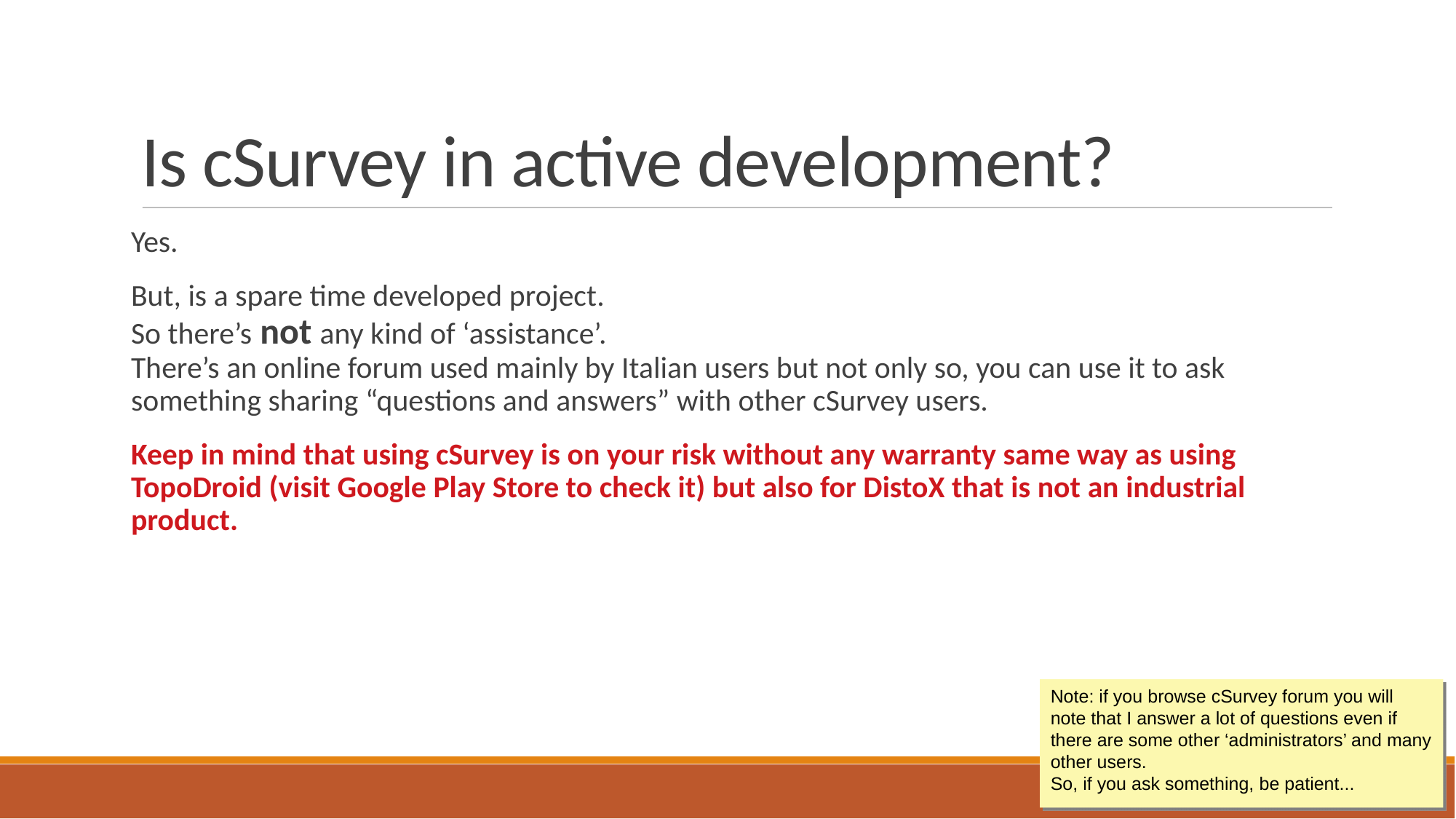

Is cSurvey in active development?
Yes.
But, is a spare time developed project.
So there’s not any kind of ‘assistance’.
There’s an online forum used mainly by Italian users but not only so, you can use it to ask something sharing “questions and answers” with other cSurvey users.
Keep in mind that using cSurvey is on your risk without any warranty same way as using TopoDroid (visit Google Play Store to check it) but also for DistoX that is not an industrial product.
Note: if you browse cSurvey forum you will note that I answer a lot of questions even if there are some other ‘administrators’ and many other users.
So, if you ask something, be patient...